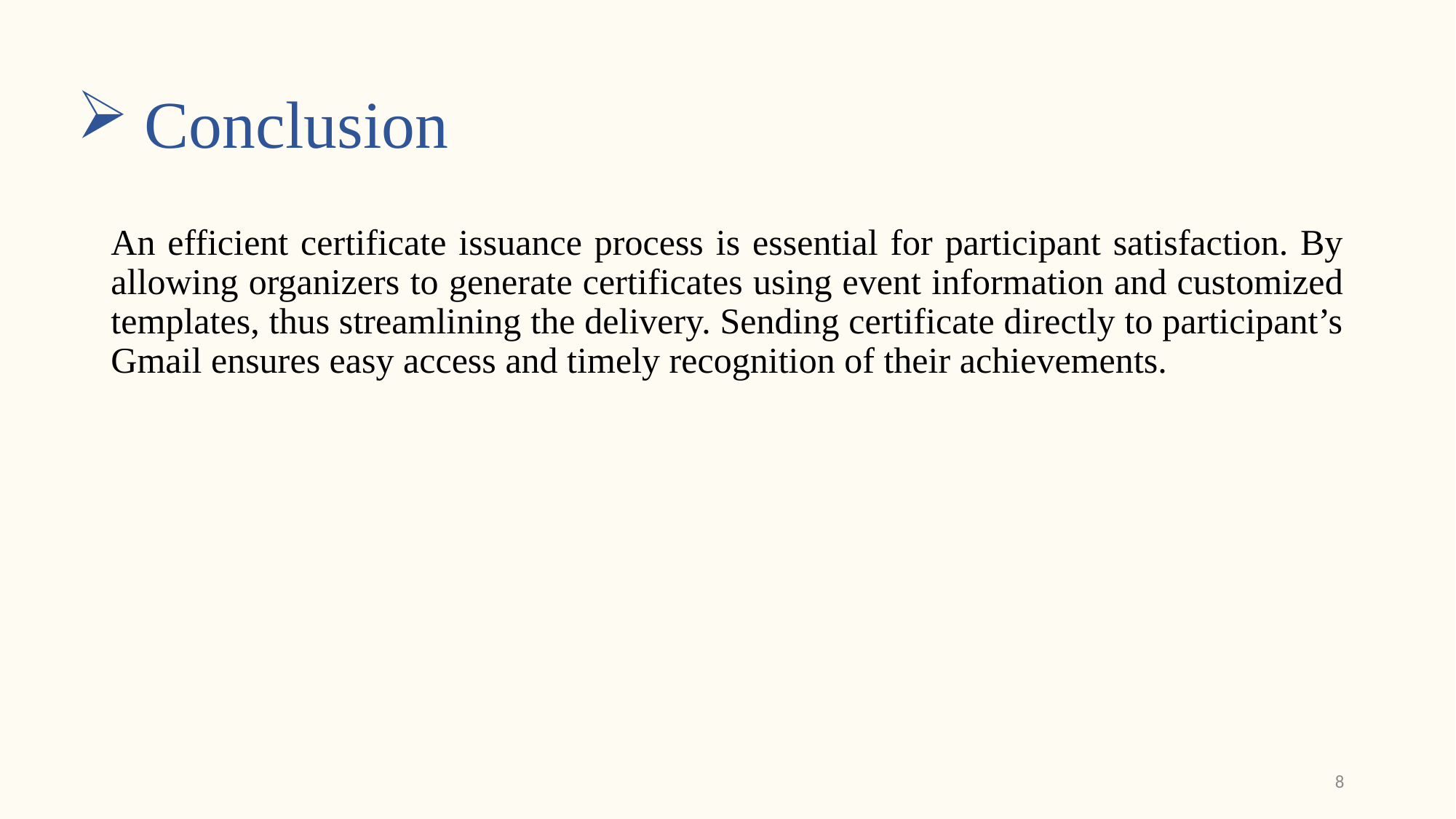

# Conclusion
An efficient certificate issuance process is essential for participant satisfaction. By allowing organizers to generate certificates using event information and customized templates, thus streamlining the delivery. Sending certificate directly to participant’s Gmail ensures easy access and timely recognition of their achievements.
8